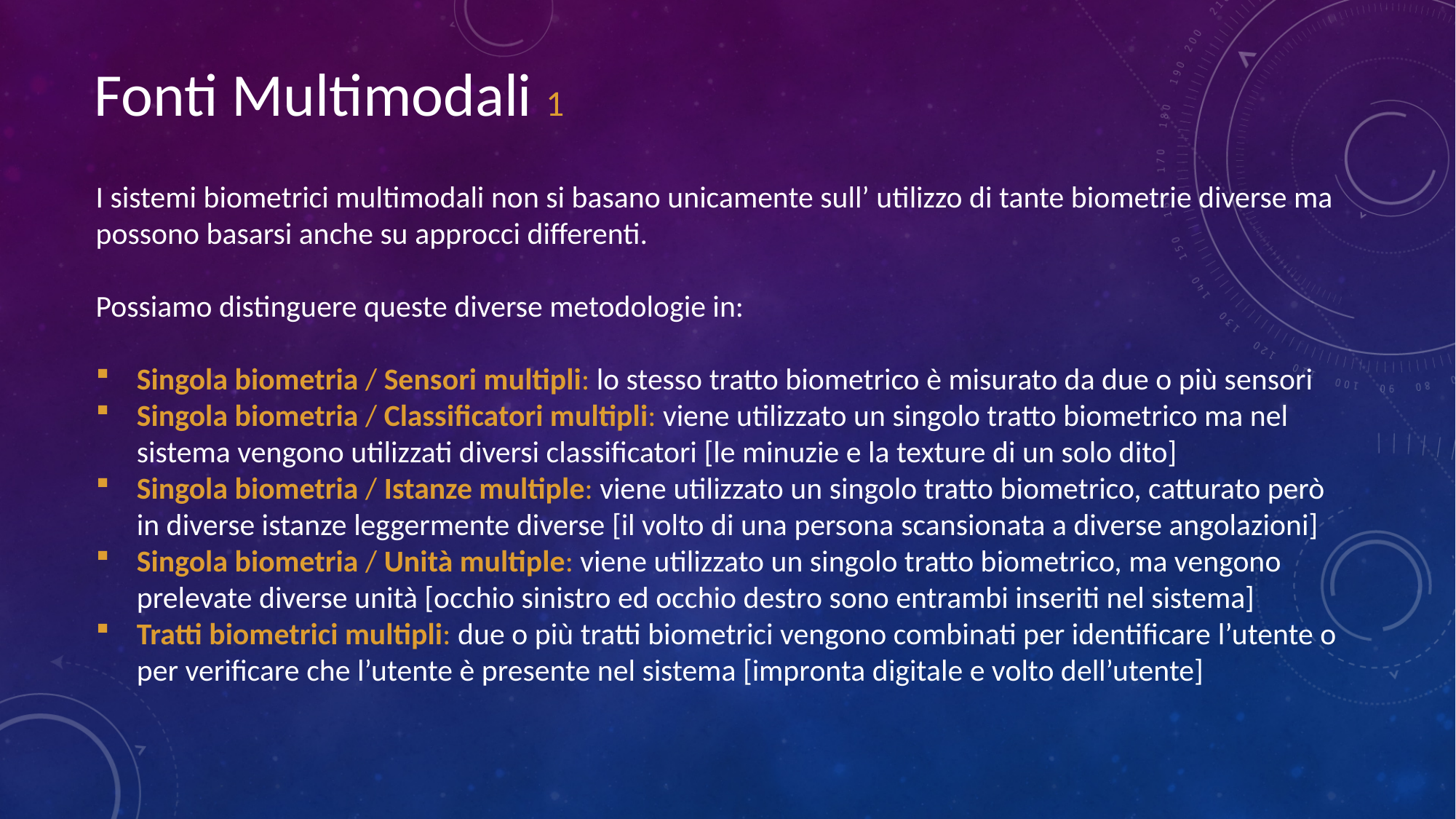

Fonti Multimodali 1
I sistemi biometrici multimodali non si basano unicamente sull’ utilizzo di tante biometrie diverse ma possono basarsi anche su approcci differenti.

Possiamo distinguere queste diverse metodologie in:

Singola biometria / Sensori multipli: lo stesso tratto biometrico è misurato da due o più sensori
Singola biometria / Classificatori multipli: viene utilizzato un singolo tratto biometrico ma nel sistema vengono utilizzati diversi classificatori [le minuzie e la texture di un solo dito]
Singola biometria / Istanze multiple: viene utilizzato un singolo tratto biometrico, catturato però in diverse istanze leggermente diverse [il volto di una persona scansionata a diverse angolazioni]
Singola biometria / Unità multiple: viene utilizzato un singolo tratto biometrico, ma vengono prelevate diverse unità [occhio sinistro ed occhio destro sono entrambi inseriti nel sistema]
Tratti biometrici multipli: due o più tratti biometrici vengono combinati per identificare l’utente o per verificare che l’utente è presente nel sistema [impronta digitale e volto dell’utente]